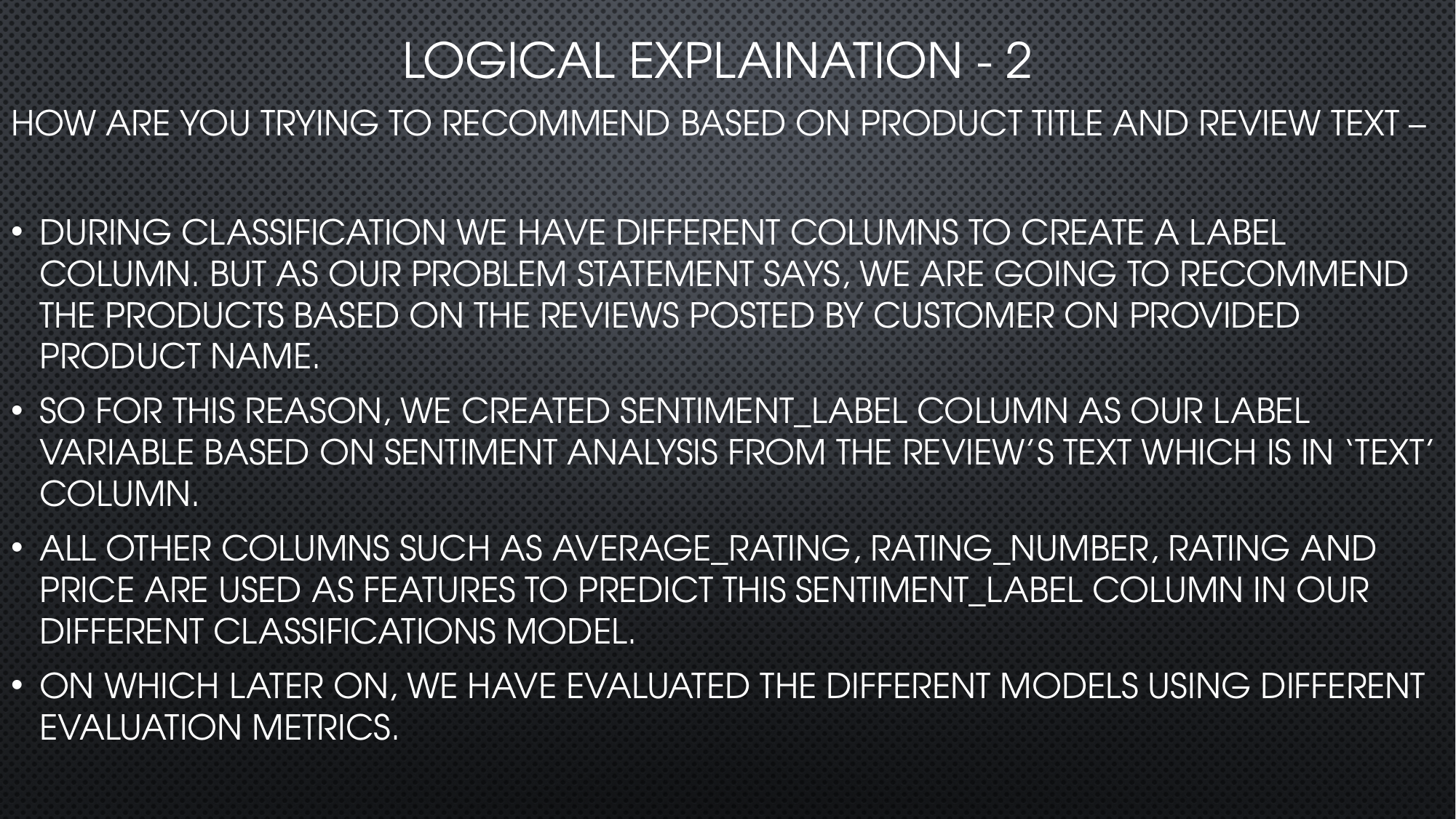

# LOGICAL EXPLAINATION - 2
how are you trying to recommend based on product title and review text –

During classification we have different columns to create a label column. But as our problem statement says, we are going to recommend the products based on the reviews posted by customer on provided product name.
So for this reason, we created sentiment_label column as our label variable based on sentiment analysis from the review’s text which is in ‘Text’ column.
All other columns such as average_rating, rating_number, rating and price are used as features to predict this sentiment_label column in our different classifications model.
On which later on, we have evaluated the different models using different evaluation metrics.